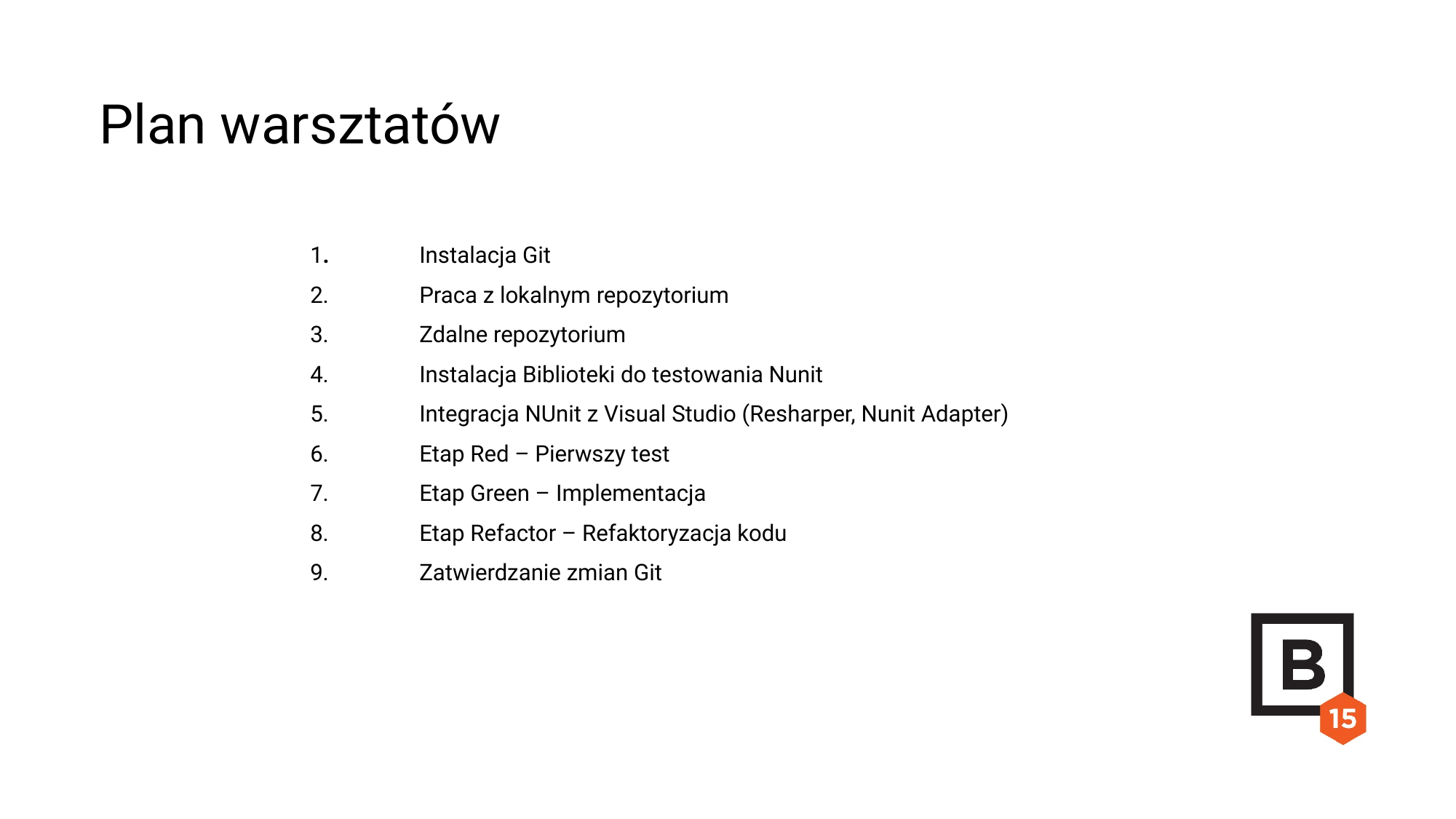

Plan warsztatów

1.	Instalacja Git
2.	Praca z lokalnym repozytorium
3.	Zdalne repozytorium
4.	Instalacja Biblioteki do testowania Nunit
5.	Integracja NUnit z Visual Studio (Resharper, Nunit Adapter)
6.	Etap Red – Pierwszy test
7.	Etap Green – Implementacja
8.	Etap Refactor – Refaktoryzacja kodu
9.	Zatwierdzanie zmian Git